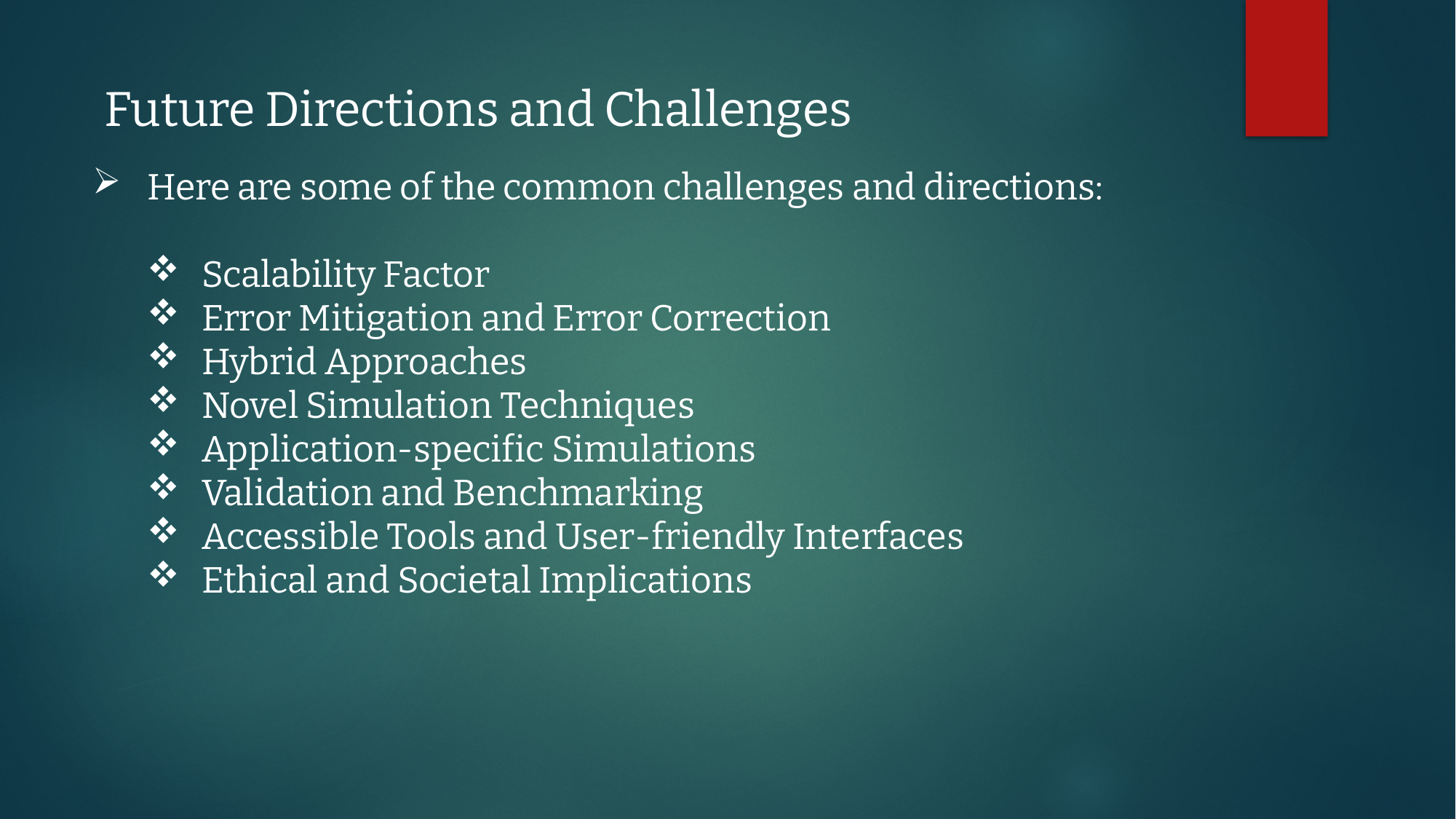

Future Directions and Challenges
Here are some of the common challenges and directions:

Scalability Factor
Error Mitigation and Error Correction
Hybrid Approaches
Novel Simulation Techniques
Application-specific Simulations
Validation and Benchmarking
Accessible Tools and User-friendly Interfaces
Ethical and Societal Implications